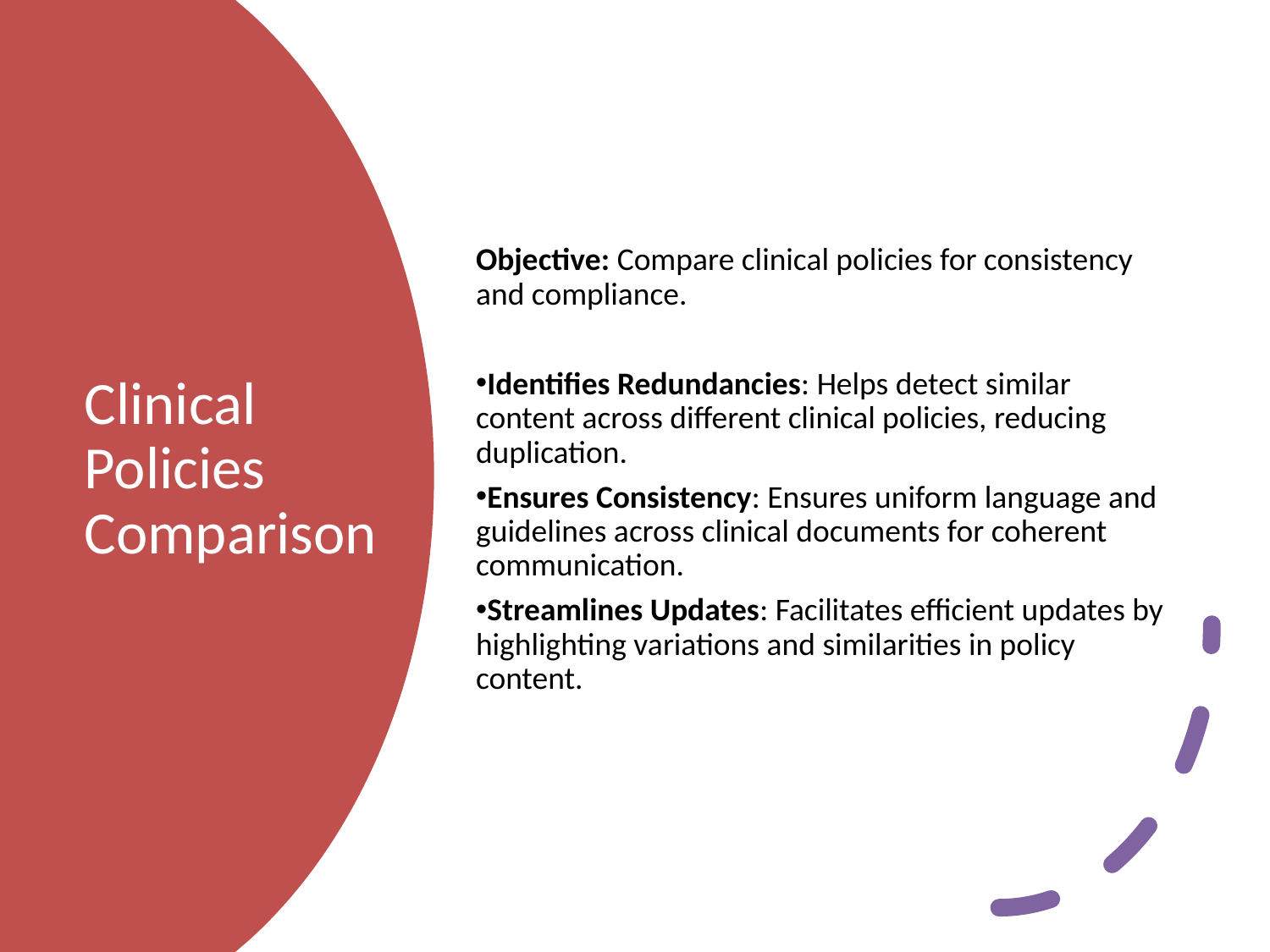

Objective: Compare clinical policies for consistency and compliance.

Identifies Redundancies: Helps detect similar content across different clinical policies, reducing duplication.
Ensures Consistency: Ensures uniform language and guidelines across clinical documents for coherent communication.
Streamlines Updates: Facilitates efficient updates by highlighting variations and similarities in policy content.
# Clinical Policies Comparison